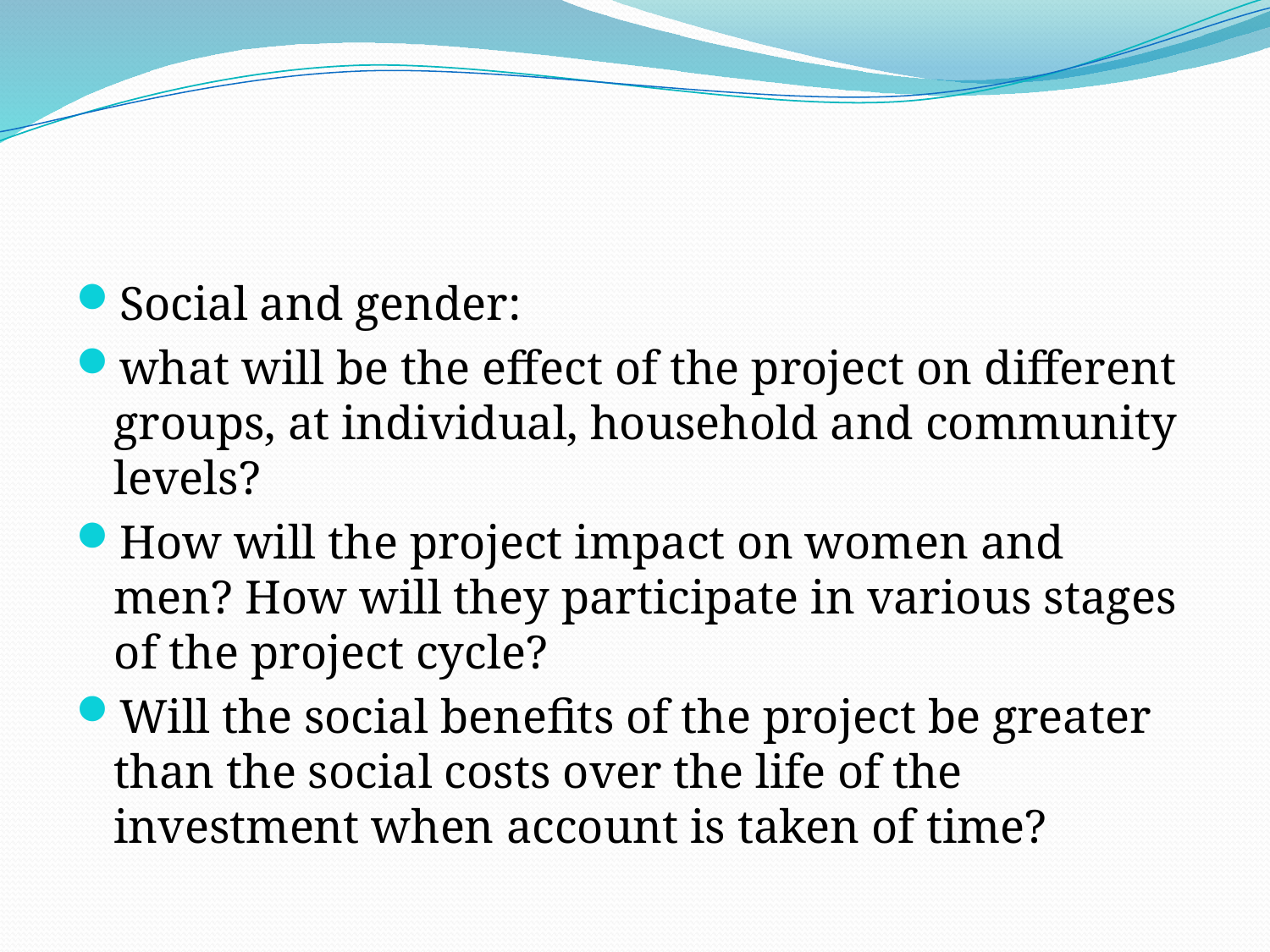

#
Social and gender:
what will be the effect of the project on different groups, at individual, household and community levels?
How will the project impact on women and men? How will they participate in various stages of the project cycle?
Will the social benefits of the project be greater than the social costs over the life of the investment when account is taken of time?